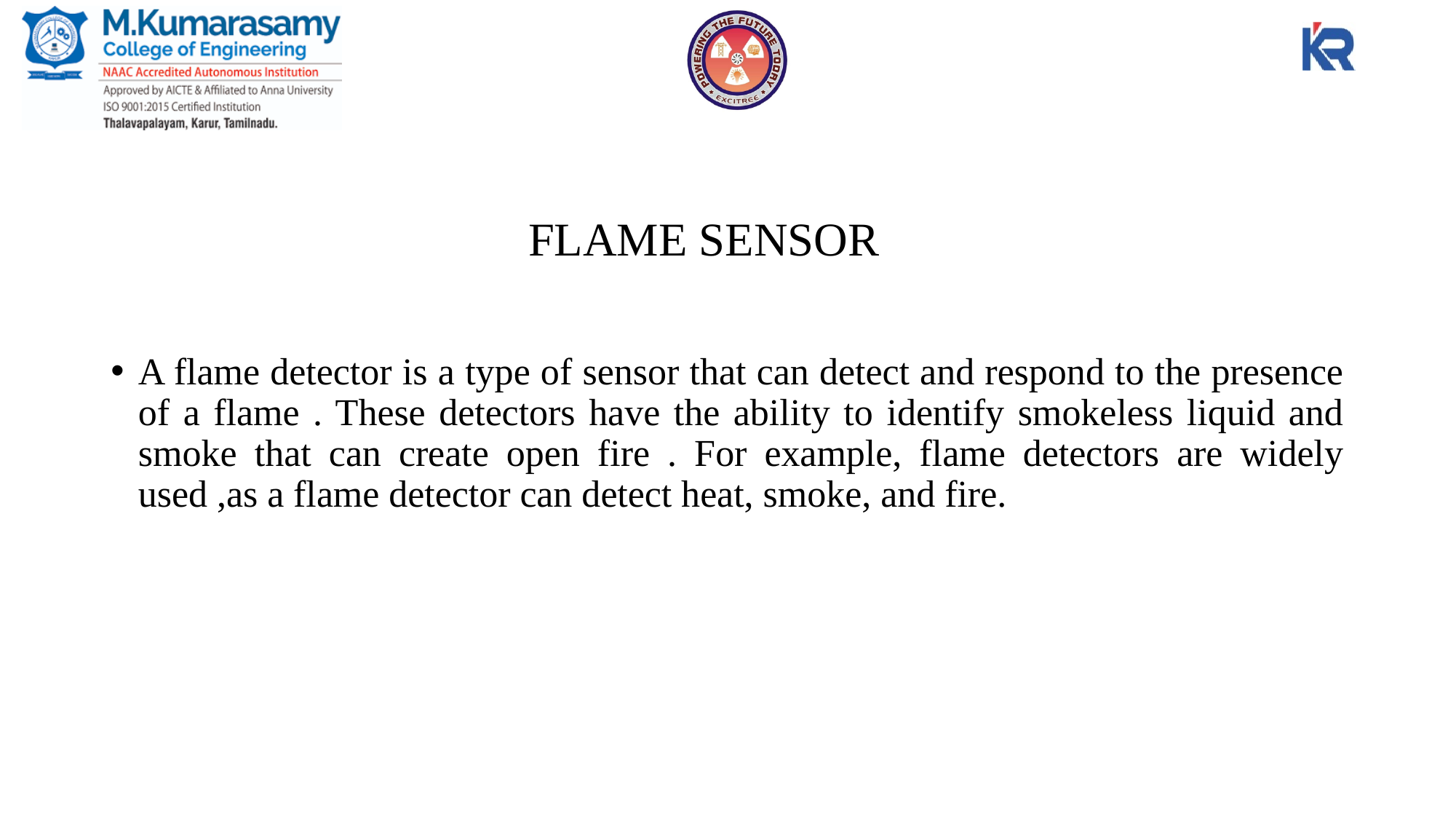

# FLAME SENSOR
A flame detector is a type of sensor that can detect and respond to the presence of a flame . These detectors have the ability to identify smokeless liquid and smoke that can create open fire . For example, flame detectors are widely used ,as a flame detector can detect heat, smoke, and fire.